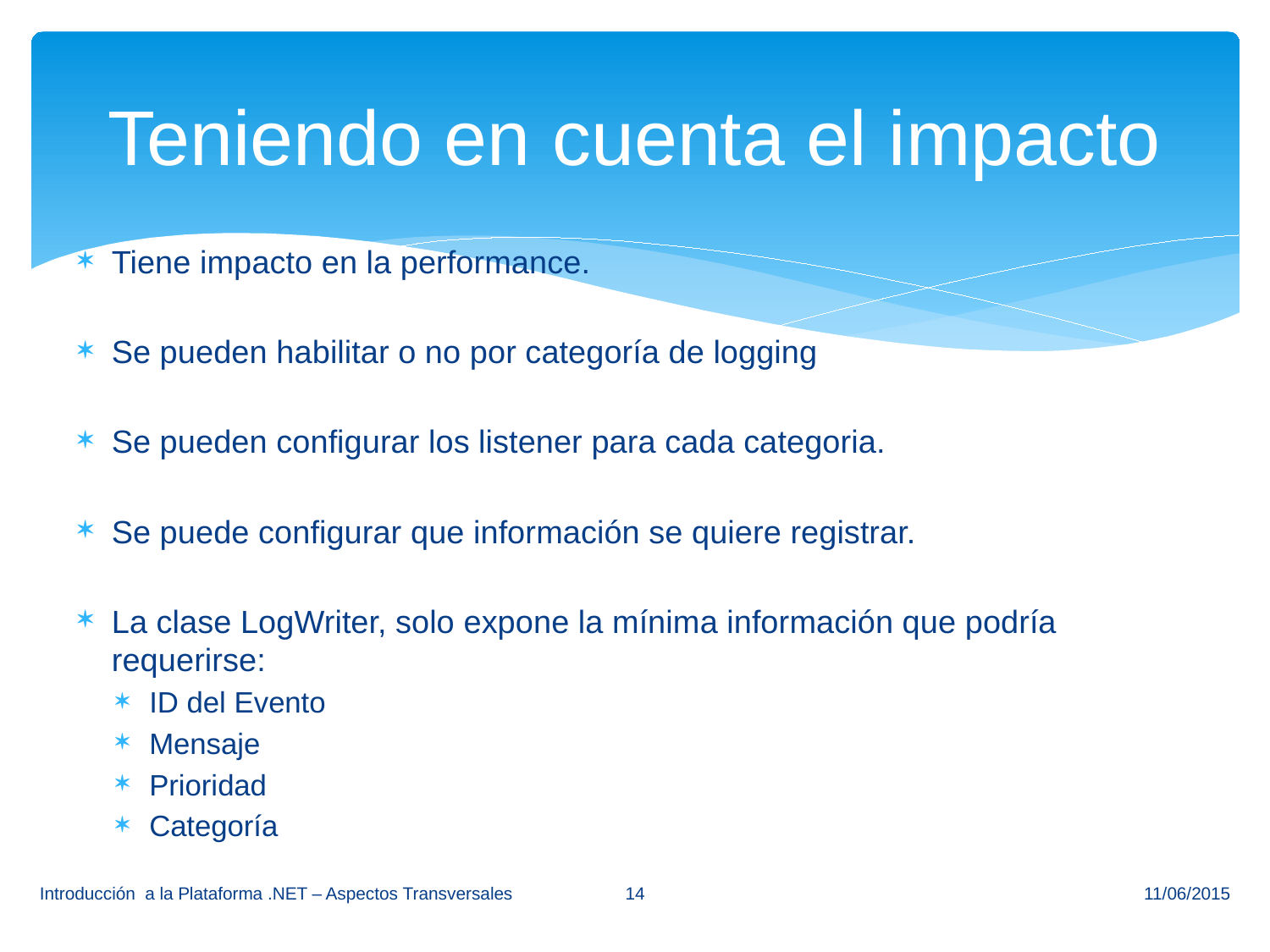

# Teniendo en cuenta el impacto
Tiene impacto en la performance.

Se pueden habilitar o no por categoría de logging

Se pueden configurar los listener para cada categoria.

Se puede configurar que información se quiere registrar.

La clase LogWriter, solo expone la mínima información que podría requerirse:
ID del Evento
Mensaje
Prioridad
Categoría
14
Introducción  a la Plataforma .NET – Aspectos Transversales
11/06/2015